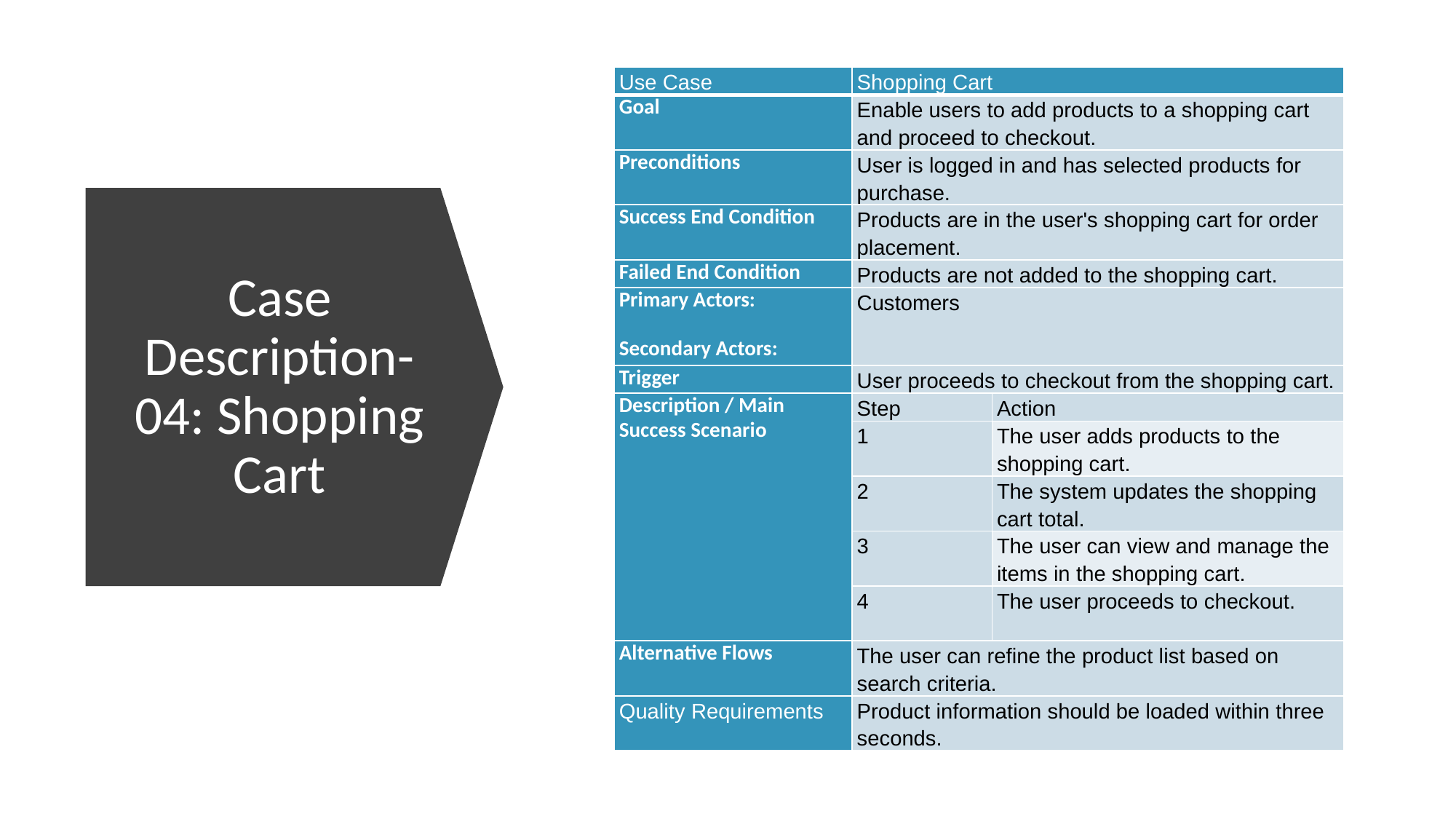

| Use Case | Shopping Cart |  |
| --- | --- | --- |
| Goal | Enable users to add products to a shopping cart and proceed to checkout. |  |
| Preconditions | User is logged in and has selected products for purchase. |  |
| Success End Condition | Products are in the user's shopping cart for order placement. |  |
| Failed End Condition | Products are not added to the shopping cart. |  |
| Primary Actors:   Secondary Actors: | Customers |  |
| Trigger | User proceeds to checkout from the shopping cart. |  |
| Description / Main Success Scenario | Step | Action |
|  | 1 | The user adds products to the shopping cart. |
|  | 2 | The system updates the shopping cart total. |
|  | 3 | The user can view and manage the items in the shopping cart. |
|  | 4 | The user proceeds to checkout. |
| Alternative Flows | The user can refine the product list based on search criteria. |  |
| Quality Requirements | Product information should be loaded within three seconds. |  |

# Case Description-04: Shopping Cart